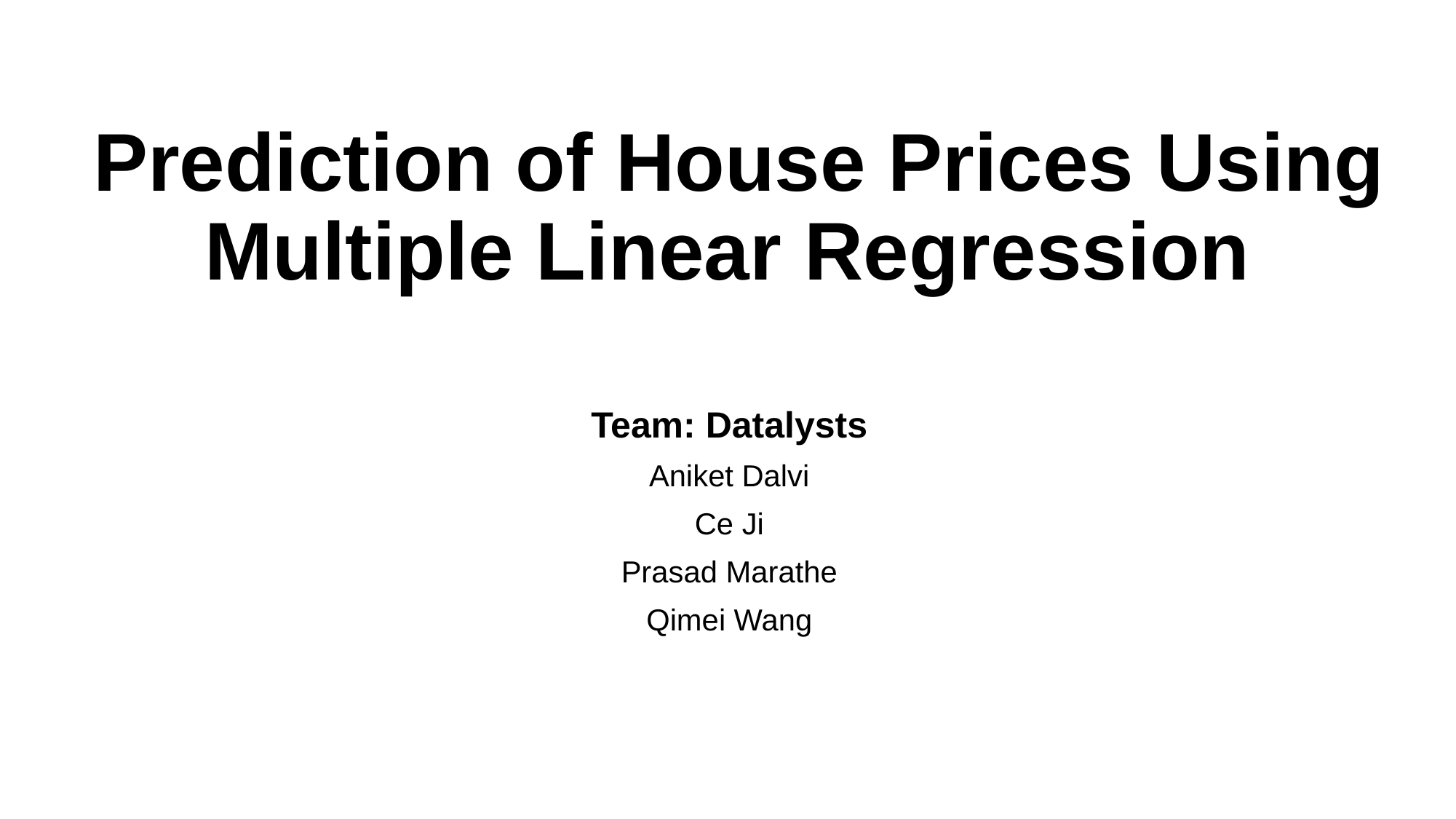

# Prediction of House Prices Using Multiple Linear Regression
Team: Datalysts
Aniket Dalvi
Ce Ji
Prasad Marathe
Qimei Wang